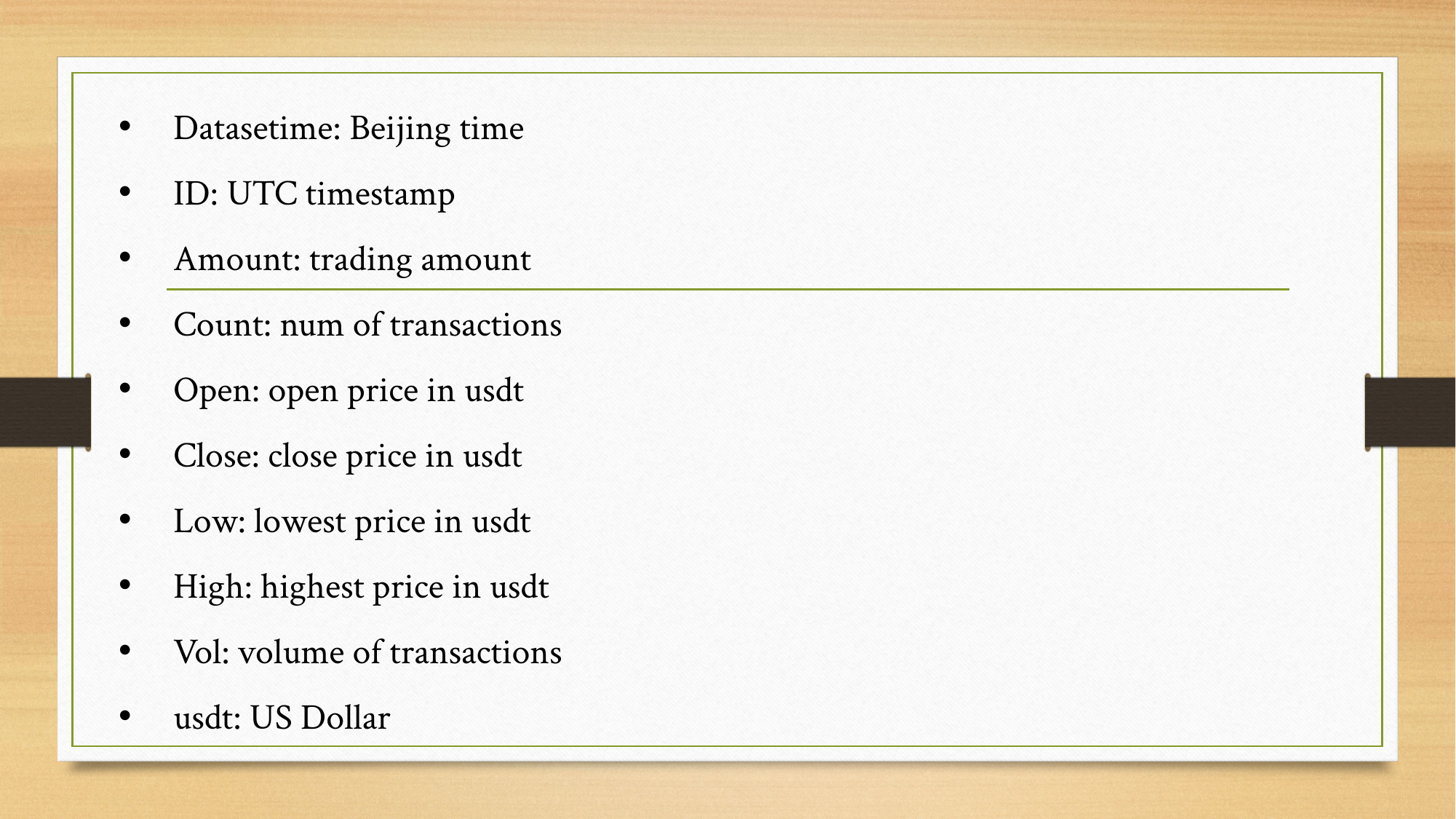

Datasetime: Beijing time
ID: UTC timestamp
Amount: trading amount
Count: num of transactions
Open: open price in usdt
Close: close price in usdt
Low: lowest price in usdt
High: highest price in usdt
Vol: volume of transactions
usdt: US Dollar